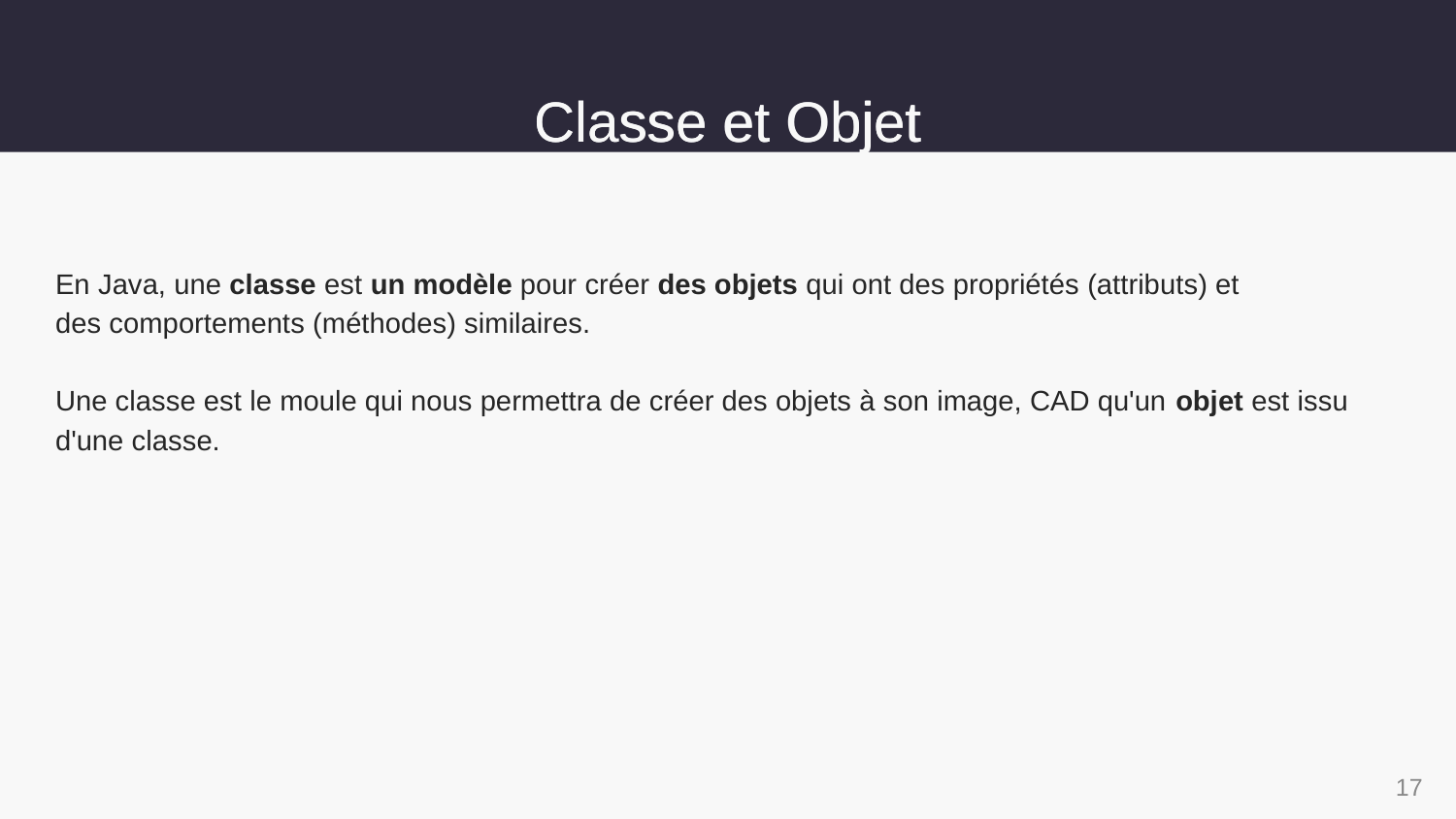

Classe et Objet
# Classe et Objet

En Java, une classe est un modèle pour créer des objets qui ont des propriétés (attributs) et des comportements (méthodes) similaires.

Une classe est le moule qui nous permettra de créer des objets à son image, CAD qu'un objet est issu d'une classe.

17